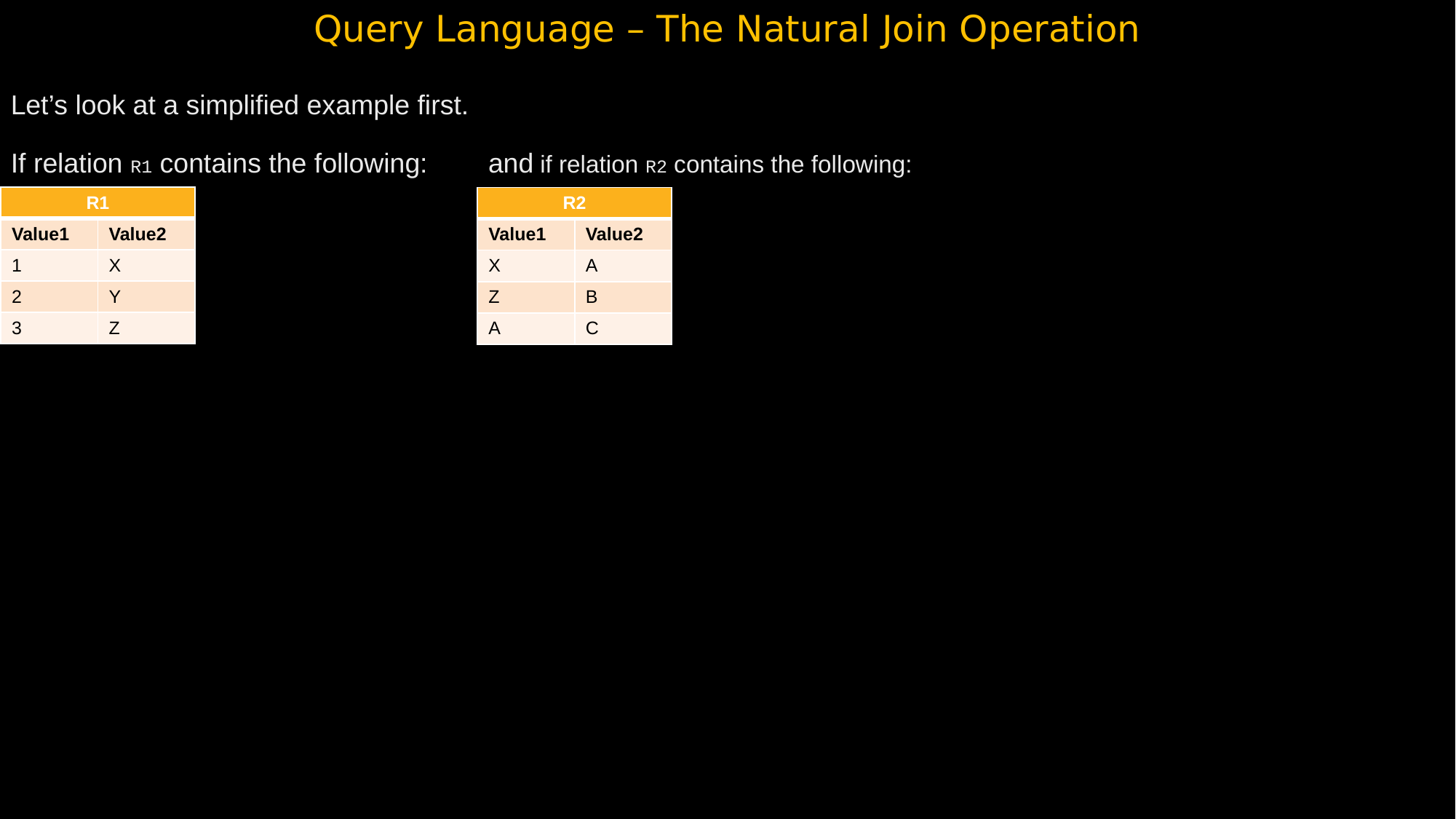

Query Language – The Natural Join Operation
Let’s look at a simplified example first.

If relation R1 contains the following:
and if relation R2 contains the following:
| R1 |  |
| --- | --- |
| Value1 | Value2 |
| 1 | X |
| 2 | Y |
| 3 | Z |
| R2 |  |
| --- | --- |
| Value1 | Value2 |
| X | A |
| Z | B |
| A | C |